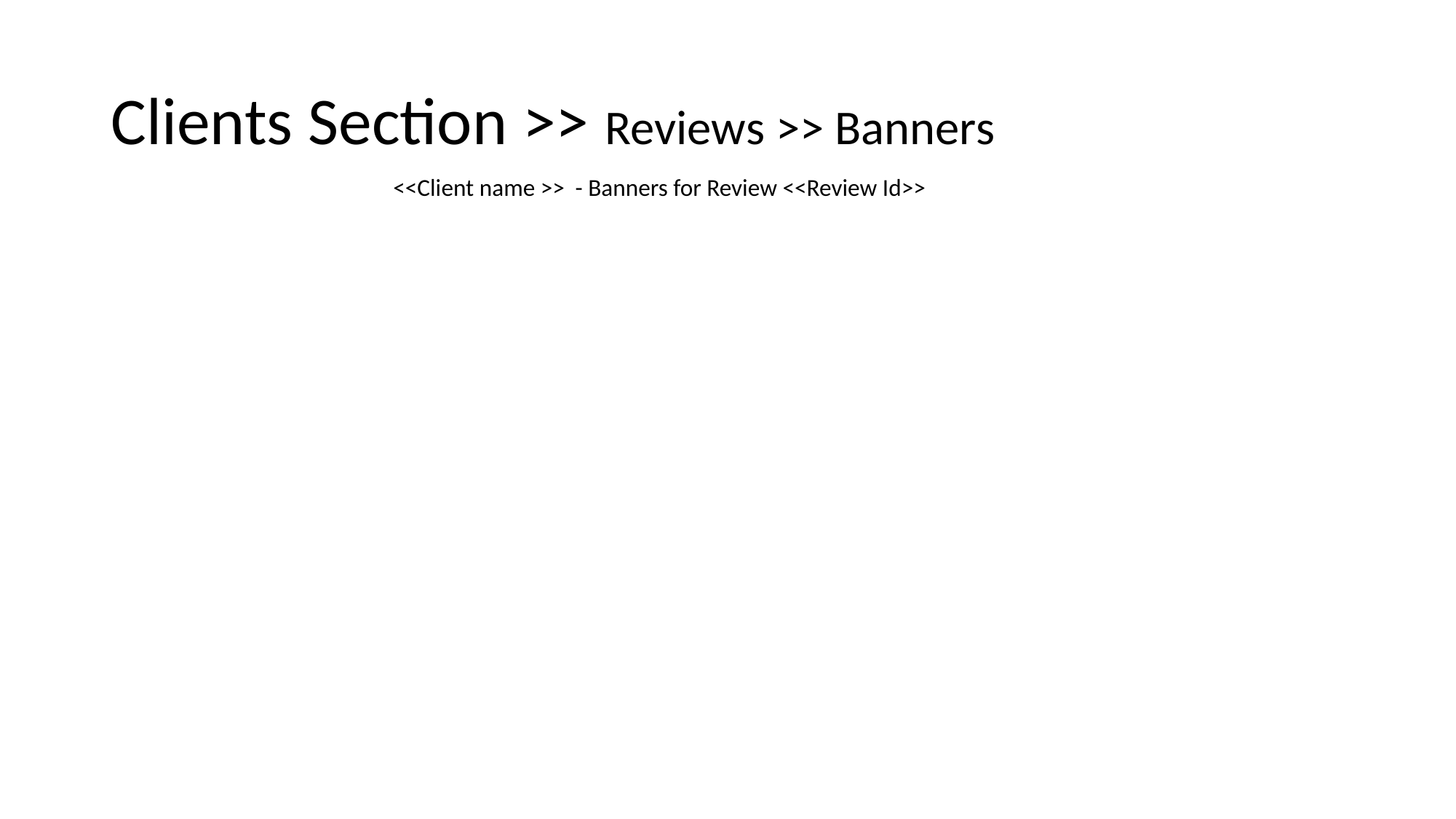

# Clients Section >> Reviews >> Banners
<<Client name >>  - Banners for Review <<Review Id>>